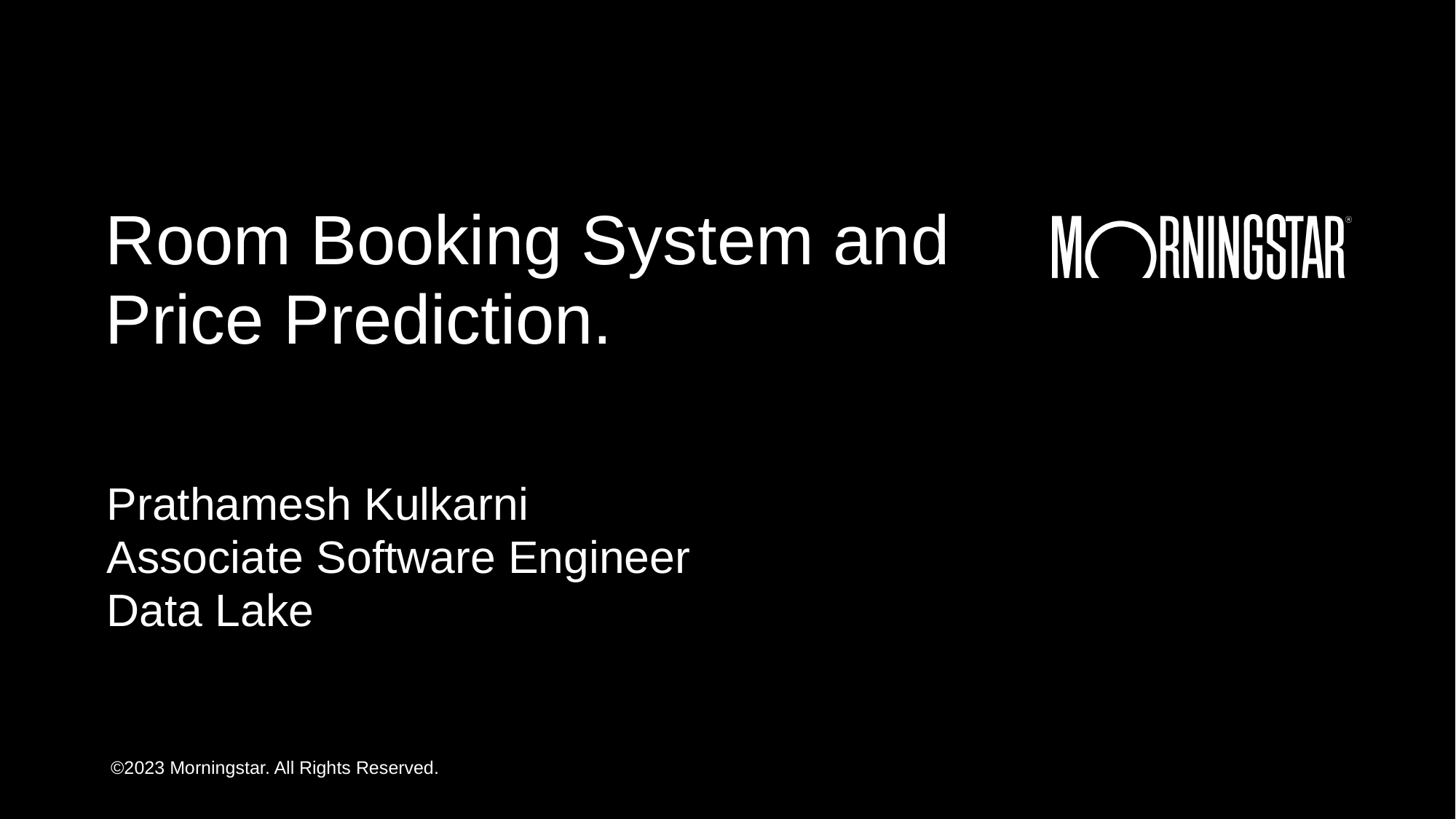

Room Booking System and Price Prediction.
Prathamesh Kulkarni
Associate Software Engineer
Data Lake